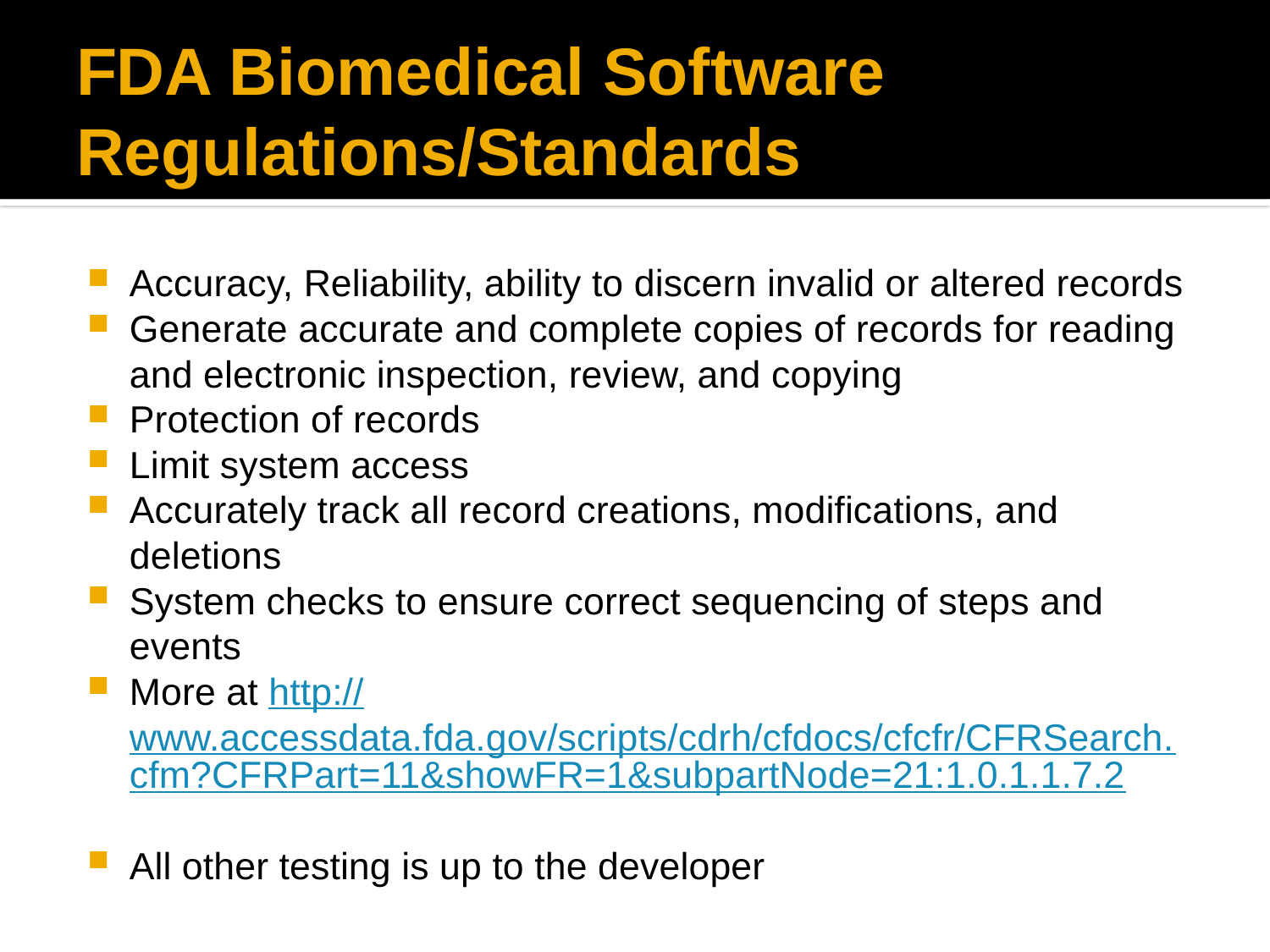

# FDA Biomedical Software Regulations/Standards
Accuracy, Reliability, ability to discern invalid or altered records
Generate accurate and complete copies of records for reading and electronic inspection, review, and copying
Protection of records
Limit system access
Accurately track all record creations, modifications, and deletions
System checks to ensure correct sequencing of steps and events
More at http://www.accessdata.fda.gov/scripts/cdrh/cfdocs/cfcfr/CFRSearch.cfm?CFRPart=11&showFR=1&subpartNode=21:1.0.1.1.7.2

All other testing is up to the developer